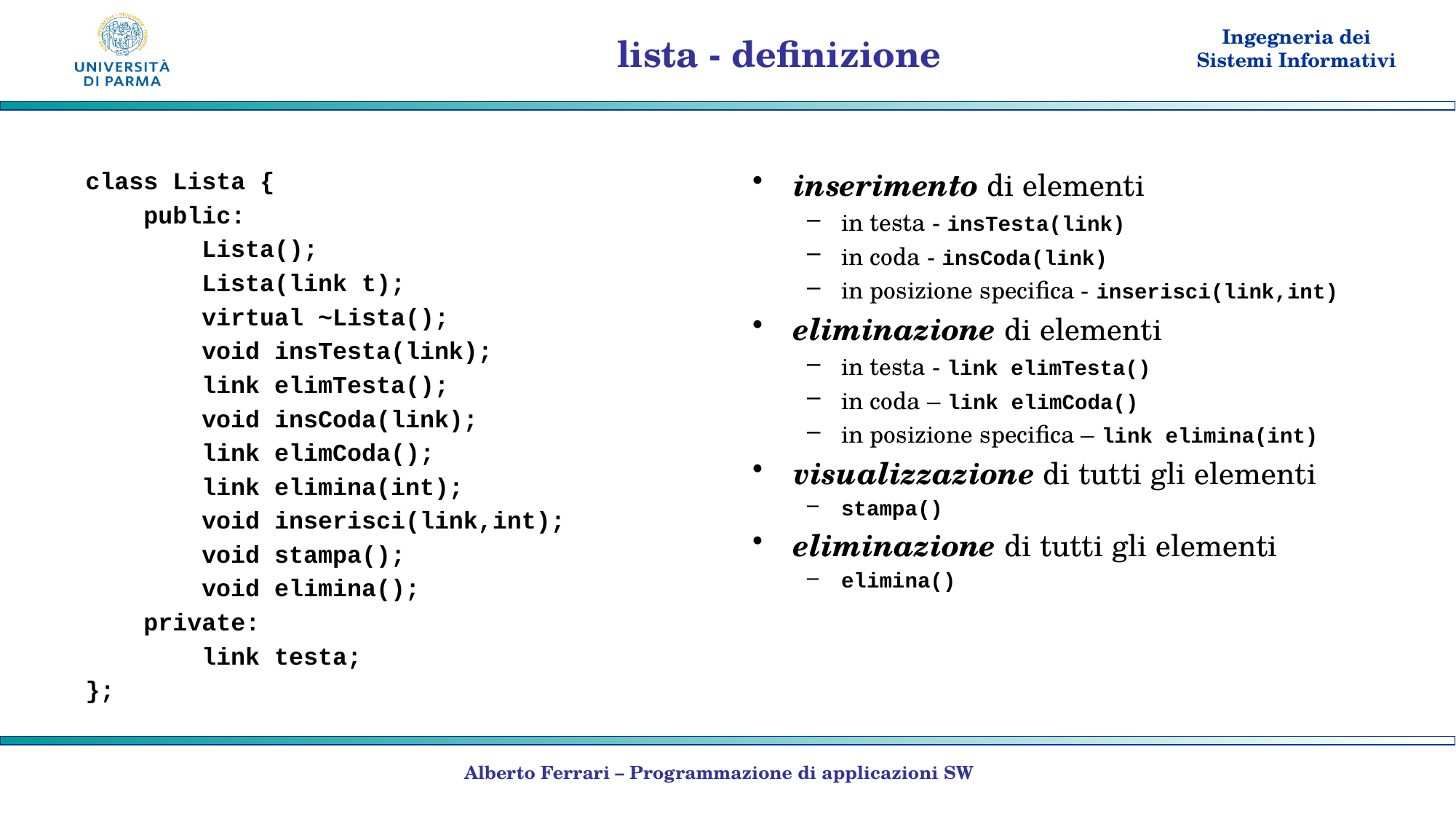

# lista - definizione
class Lista {
    public:
        Lista();
        Lista(link t);
        virtual ~Lista();
        void insTesta(link);
        link elimTesta();
        void insCoda(link);
        link elimCoda();
        link elimina(int);
        void inserisci(link,int);
        void stampa();
        void elimina();
    private:
        link testa;
};
inserimento di elementi
in testa - insTesta(link)
in coda - insCoda(link)
in posizione specifica - inserisci(link,int)
eliminazione di elementi
in testa - link elimTesta()
in coda – link elimCoda()
in posizione specifica – link elimina(int)
visualizzazione di tutti gli elementi
stampa()
eliminazione di tutti gli elementi
elimina()

Alberto Ferrari – Programmazione di applicazioni SW